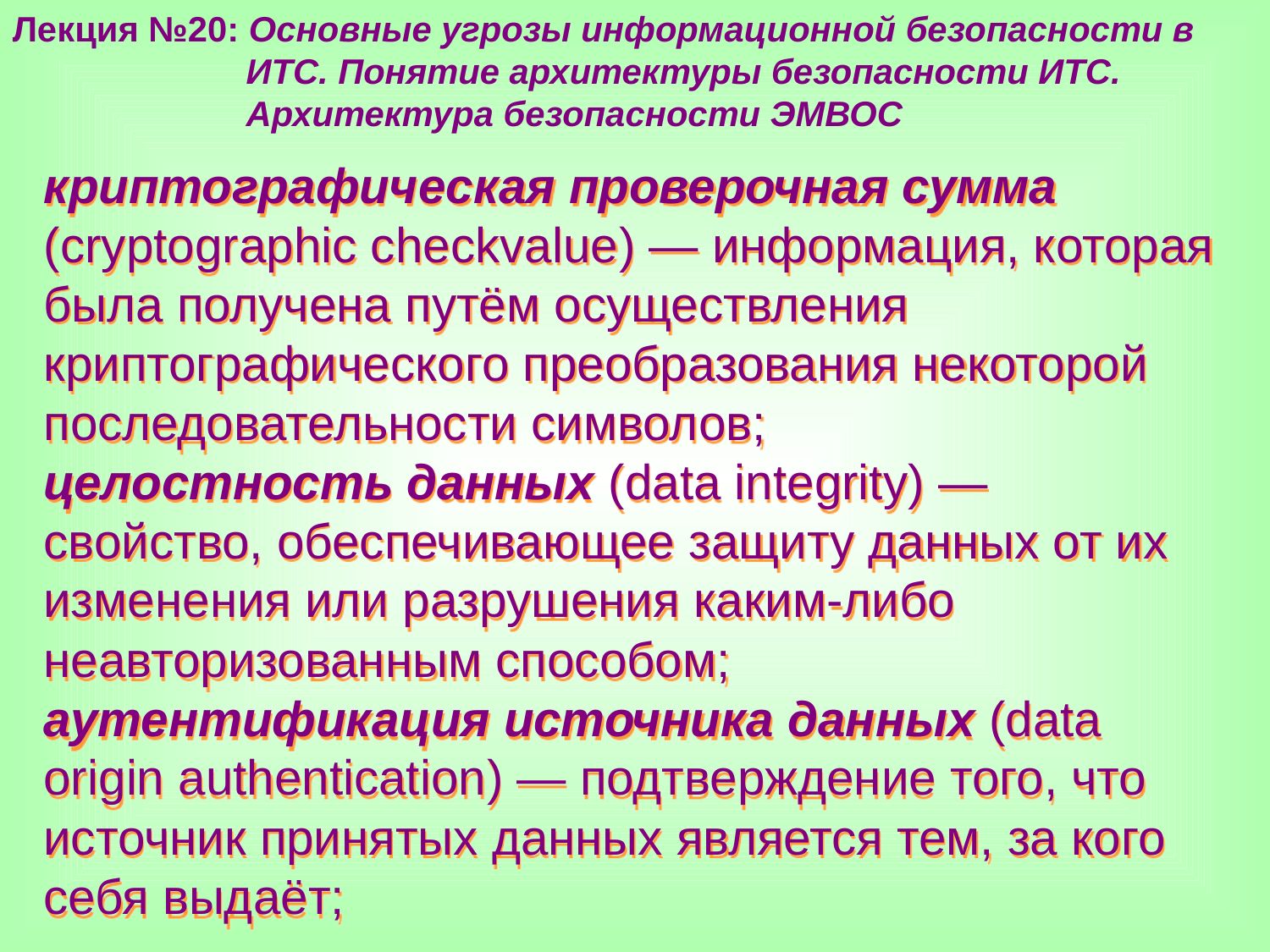

Лекция №20: Основные угрозы информационной безопасности в
                        ИТС. Понятие архитектуры безопасности ИТС.
                        Архитектура безопасности ЭМВОС
криптографическая проверочная сумма (cryptographic checkvalue) — информация, которая была получена путём осуществления криптографического преобразования некоторой последовательности символов;
целостность данных (data integrity) — свойство, обеспечивающее защиту данных от их изменения или разрушения каким-либо неавторизованным способом;
аутентификация источника данных (data origin authentication) — подтверждение того, что источник принятых данных является тем, за кого себя выдаёт;